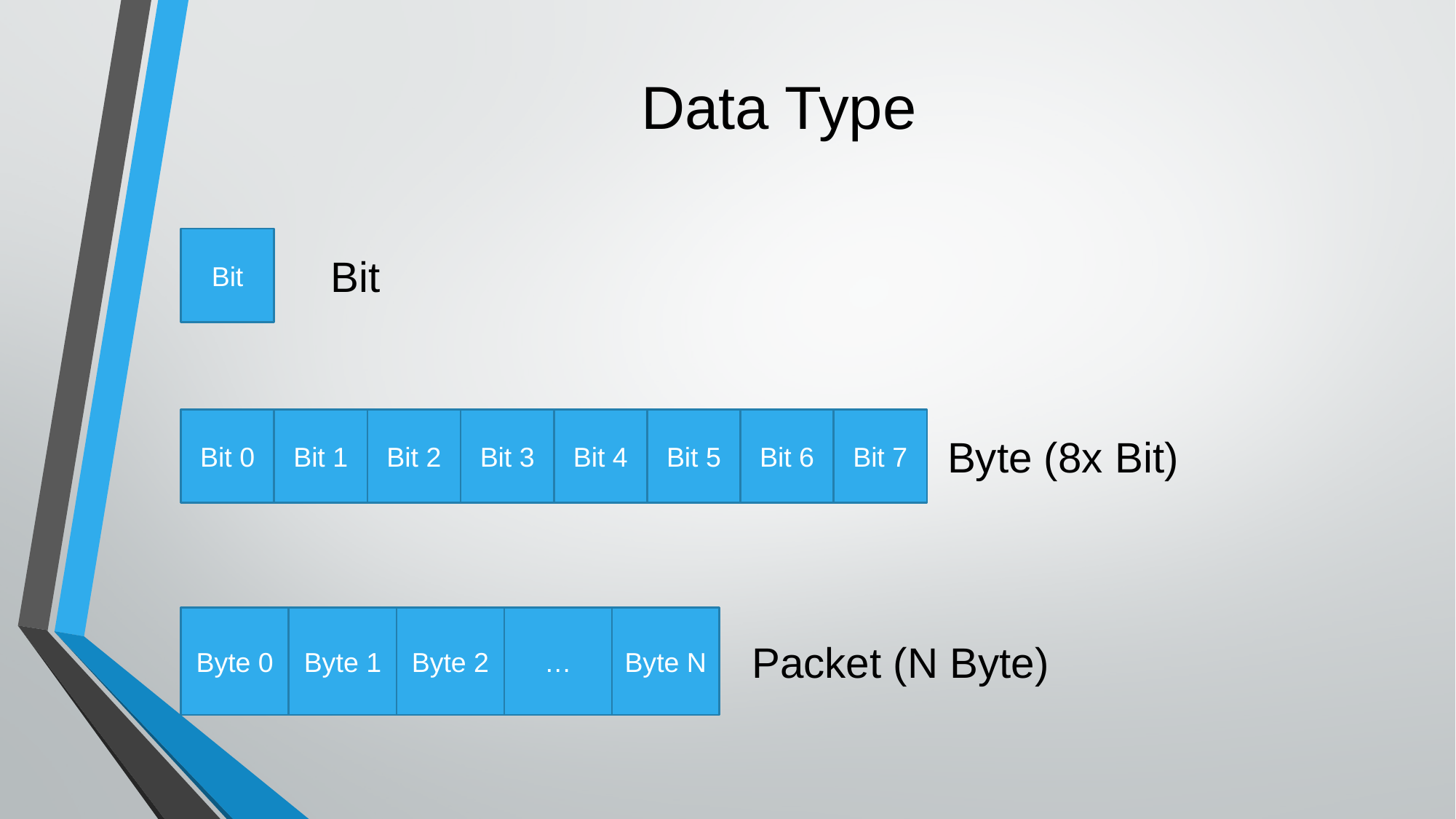

# Data Type
Bit
Bit
Bit 0
Bit 1
Bit 2
Bit 3
Bit 4
Bit 5
Bit 6
Bit 7
Byte (8x Bit)
Byte 0
Byte 1
Byte 2
…
Byte N
Packet (N Byte)